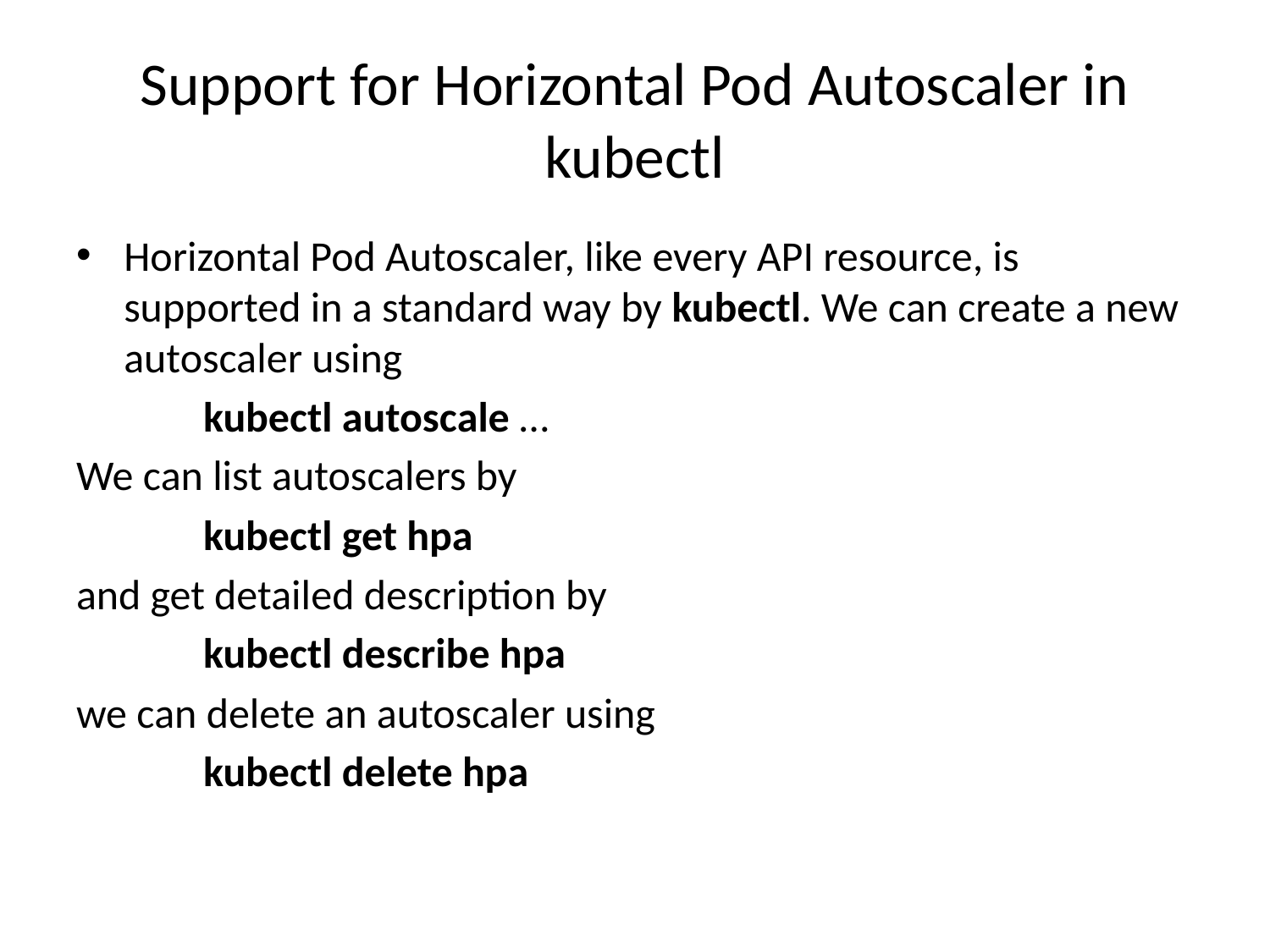

# Support for Horizontal Pod Autoscaler in kubectl
Horizontal Pod Autoscaler, like every API resource, is supported in a standard way by kubectl. We can create a new autoscaler using
	kubectl autoscale …
We can list autoscalers by
	kubectl get hpa
and get detailed description by
	kubectl describe hpa
we can delete an autoscaler using
	kubectl delete hpa